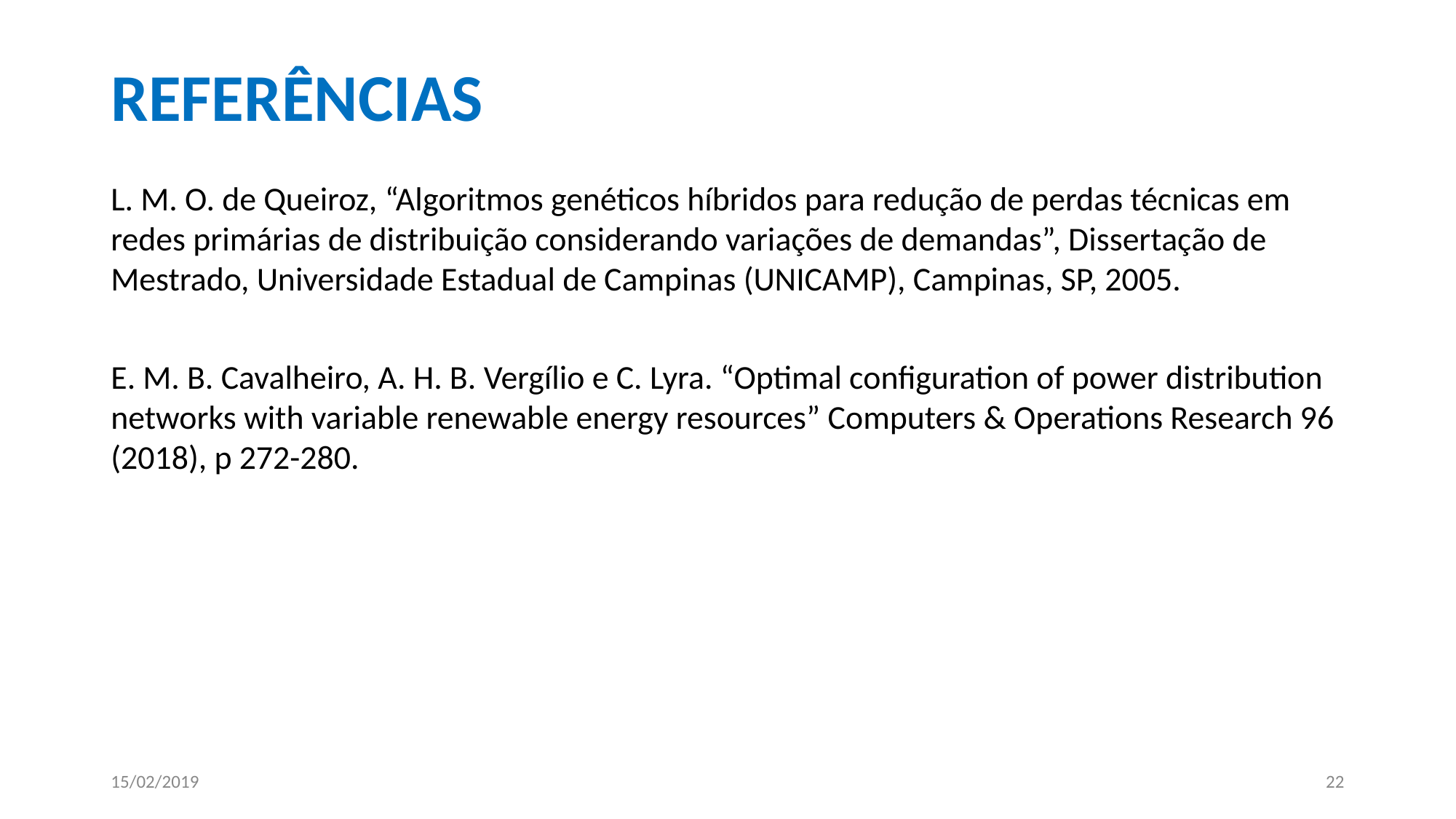

# REFERÊNCIAS
L. M. O. de Queiroz, “Algoritmos genéticos híbridos para redução de perdas técnicas em redes primárias de distribuição considerando variações de demandas”, Dissertação de Mestrado, Universidade Estadual de Campinas (UNICAMP), Campinas, SP, 2005.

E. M. B. Cavalheiro, A. H. B. Vergílio e C. Lyra. “Optimal configuration of power distribution networks with variable renewable energy resources” Computers & Operations Research 96 (2018), p 272-280.
15/02/2019
22